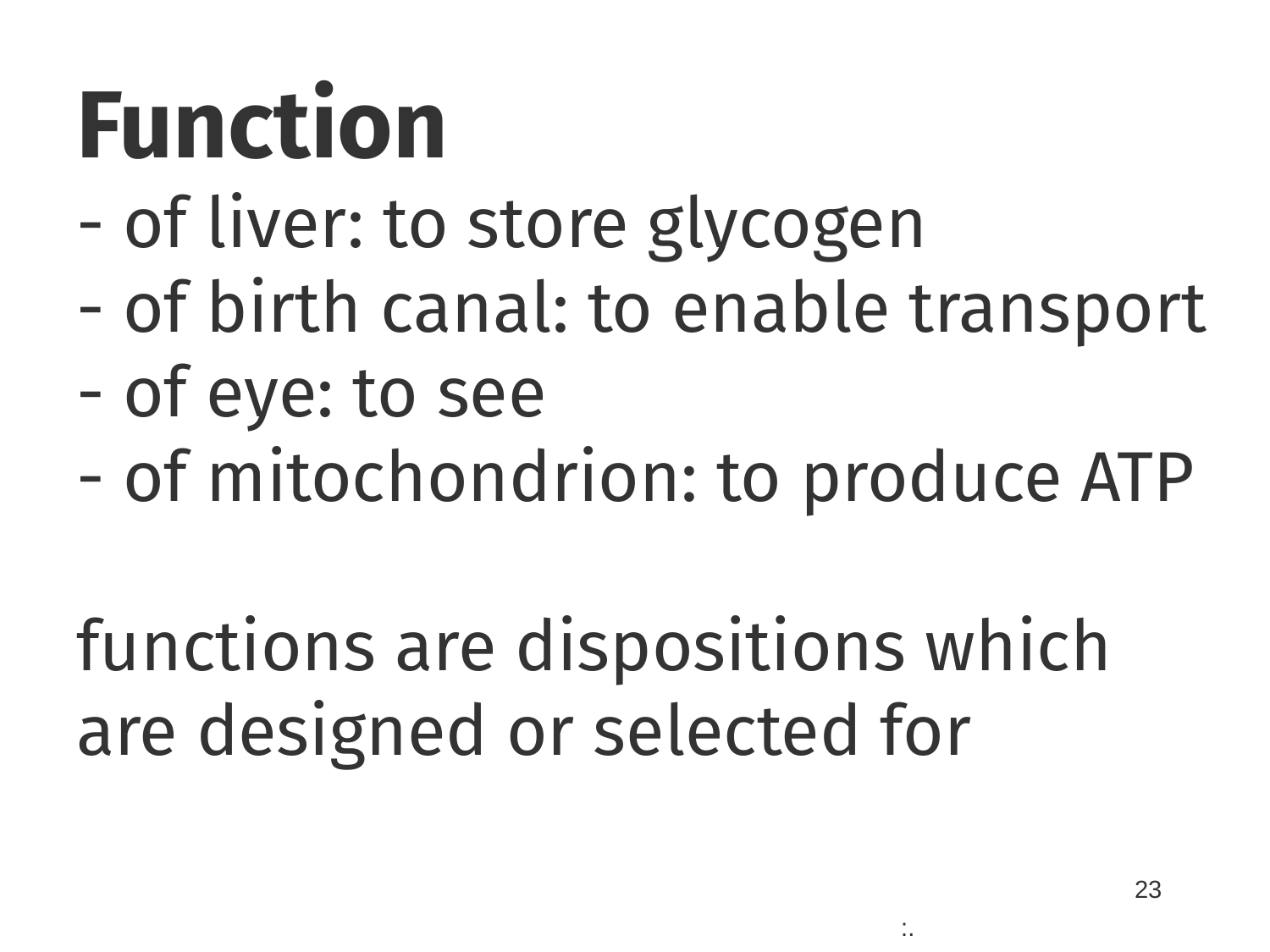

# Function - of liver: to store glycogen - of birth canal: to enable transport - of eye: to see - of mitochondrion: to produce ATP functions are dispositions which are designed or selected for
23